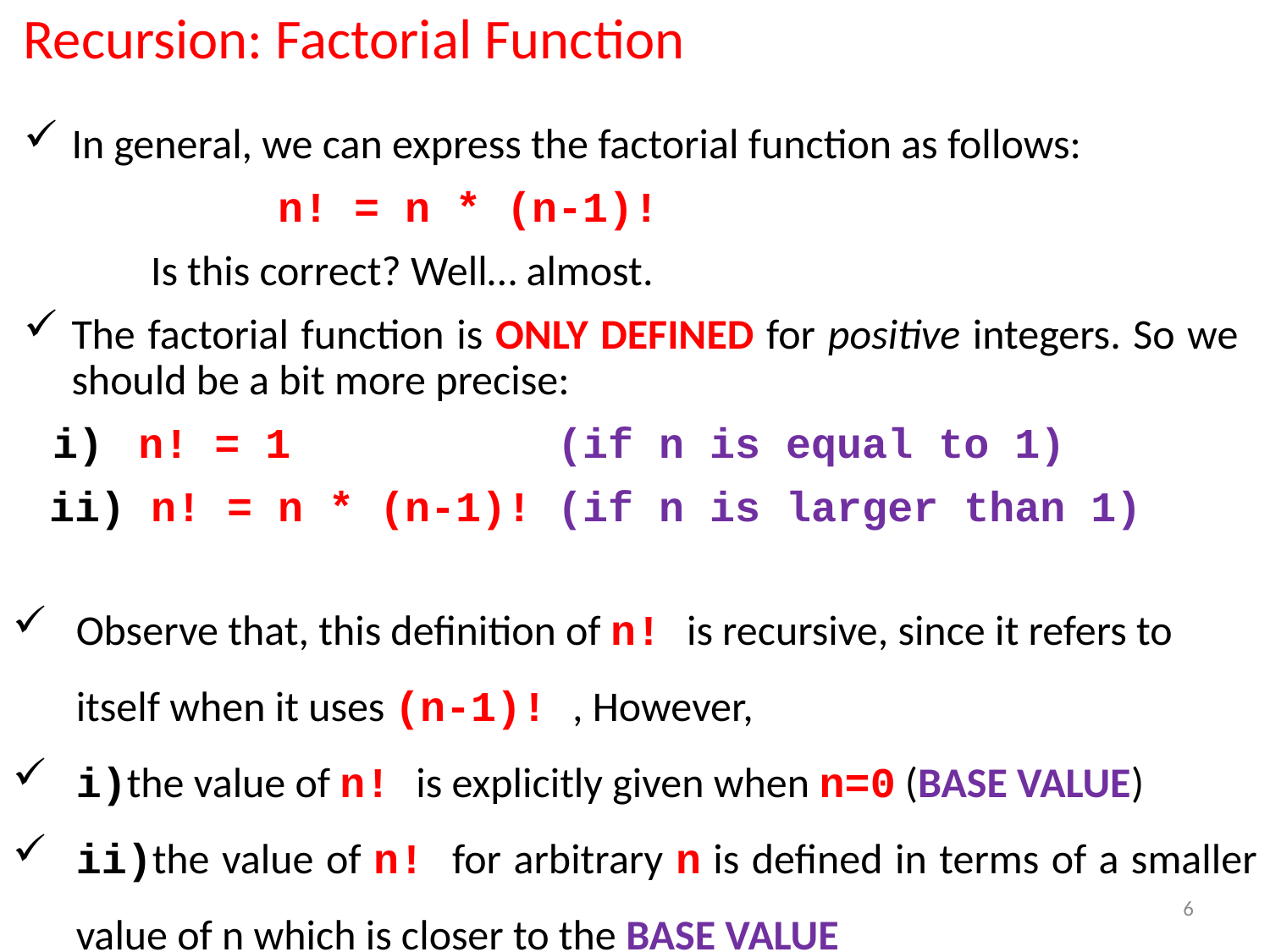

Recursion: Factorial Function
In general, we can express the factorial function as follows:
		n! = n * (n-1)!
	Is this correct? Well… almost.
The factorial function is ONLY DEFINED for positive integers. So we should be a bit more precise:
   i)  n! = 1	      (if n is equal to 1)
 ii) n! = n * (n-1)! (if n is larger than 1)

Observe that, this definition of n! is recursive, since it refers to itself when it uses (n-1)! , However,
i)the value of n! is explicitly given when n=0 (BASE VALUE)
ii)the value of n! for arbitrary n is defined in terms of a smaller value of n which is closer to the BASE VALUE
6